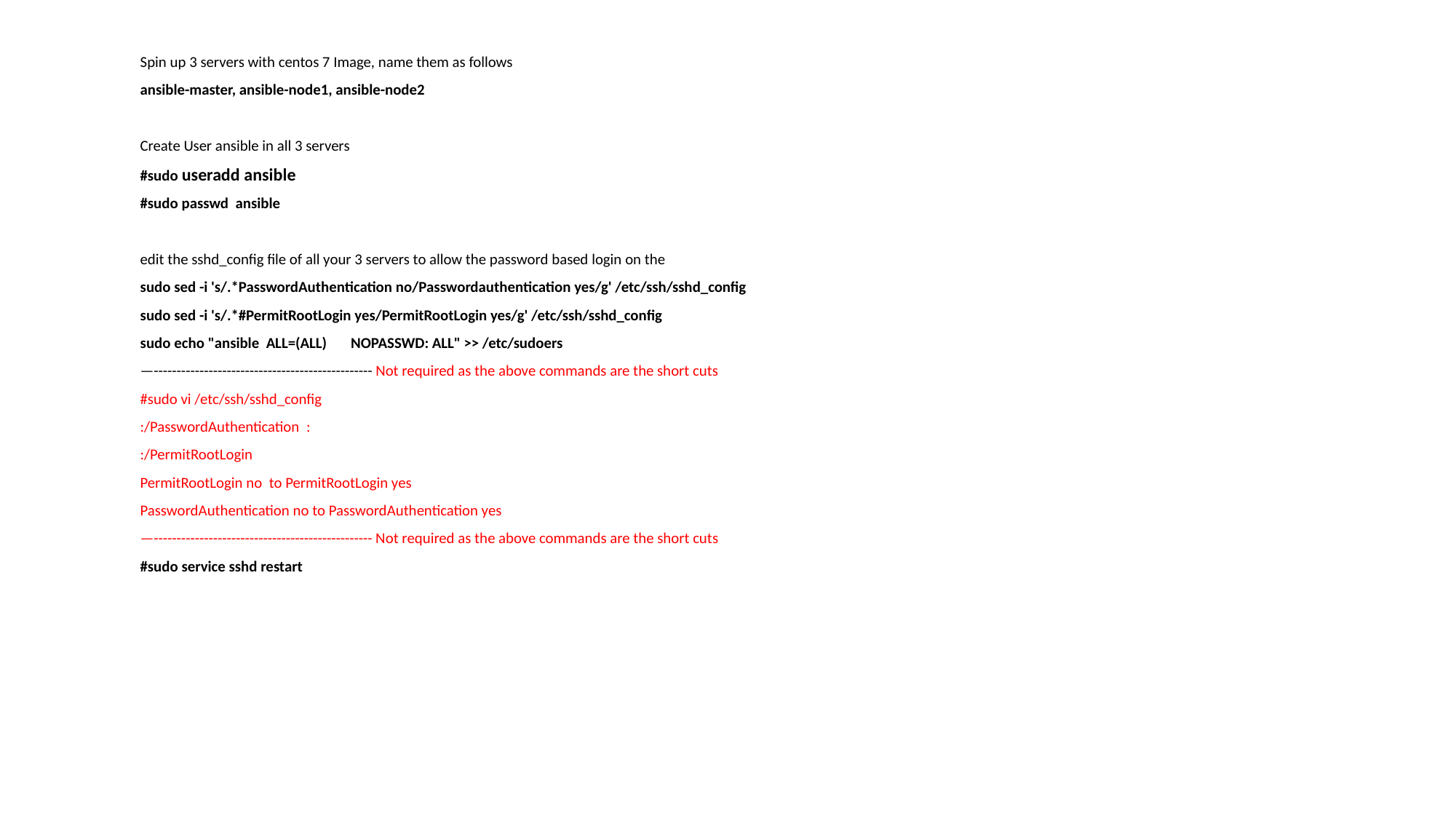

Spin up 3 servers with centos 7 Image, name them as follows
ansible-master, ansible-node1, ansible-node2

Create User ansible in all 3 servers
#sudo useradd ansible
#sudo passwd  ansible

edit the sshd_config file of all your 3 servers to allow the password based login on the
sudo sed -i 's/.*PasswordAuthentication no/Passwordauthentication yes/g' /etc/ssh/sshd_config
sudo sed -i 's/.*#PermitRootLogin yes/PermitRootLogin yes/g' /etc/ssh/sshd_config
sudo echo "ansible  ALL=(ALL)       NOPASSWD: ALL" >> /etc/sudoers
—------------------------------------------------ Not required as the above commands are the short cuts
#sudo vi /etc/ssh/sshd_config
:/PasswordAuthentication  :
:/PermitRootLogin
PermitRootLogin no  to PermitRootLogin yes
PasswordAuthentication no to PasswordAuthentication yes
—------------------------------------------------ Not required as the above commands are the short cuts
#sudo service sshd restart